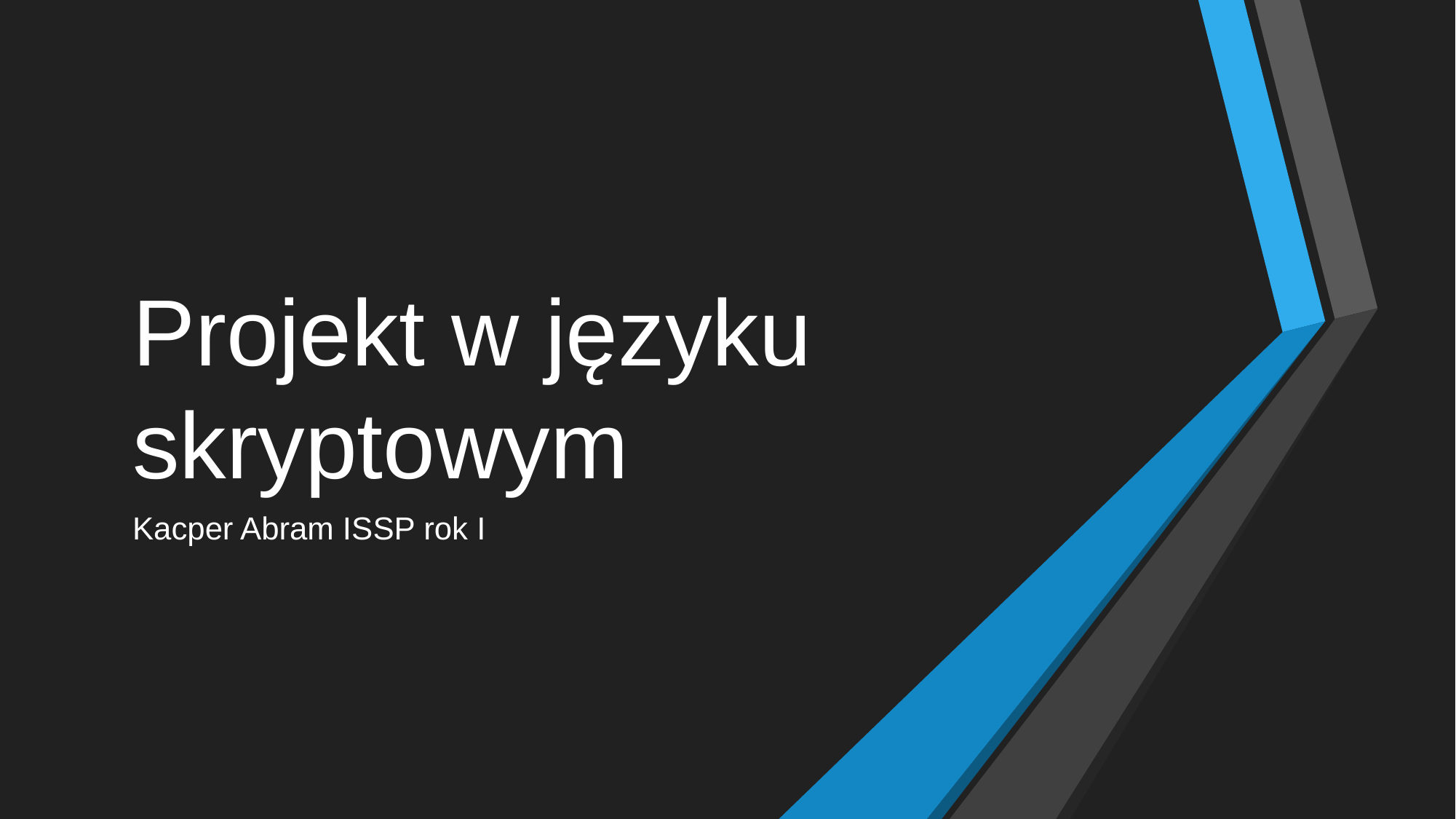

# Projekt w języku skryptowym
Kacper Abram ISSP rok I